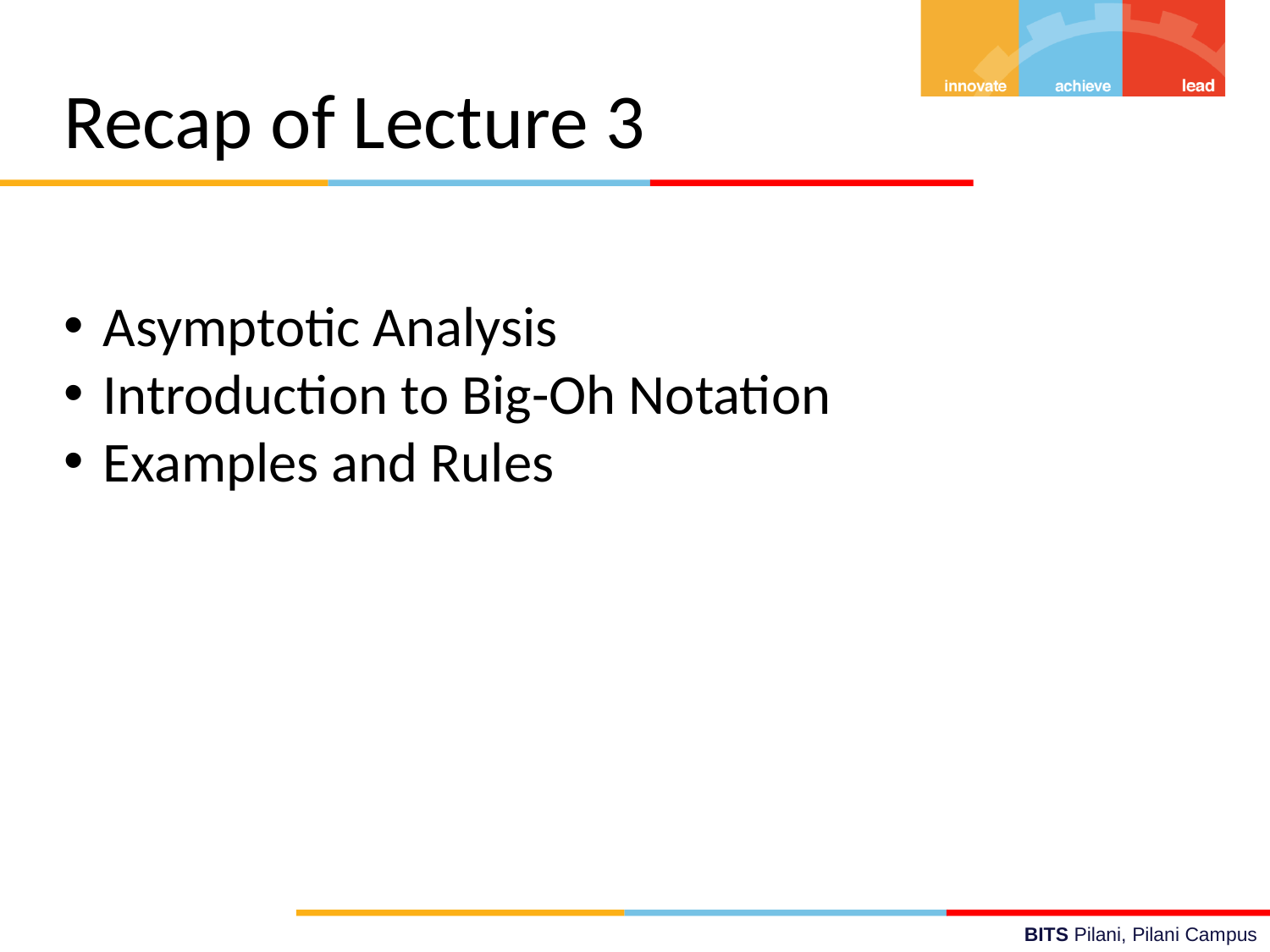

Recap of Lecture 3

Asymptotic Analysis
Introduction to Big-Oh Notation
Examples and Rules